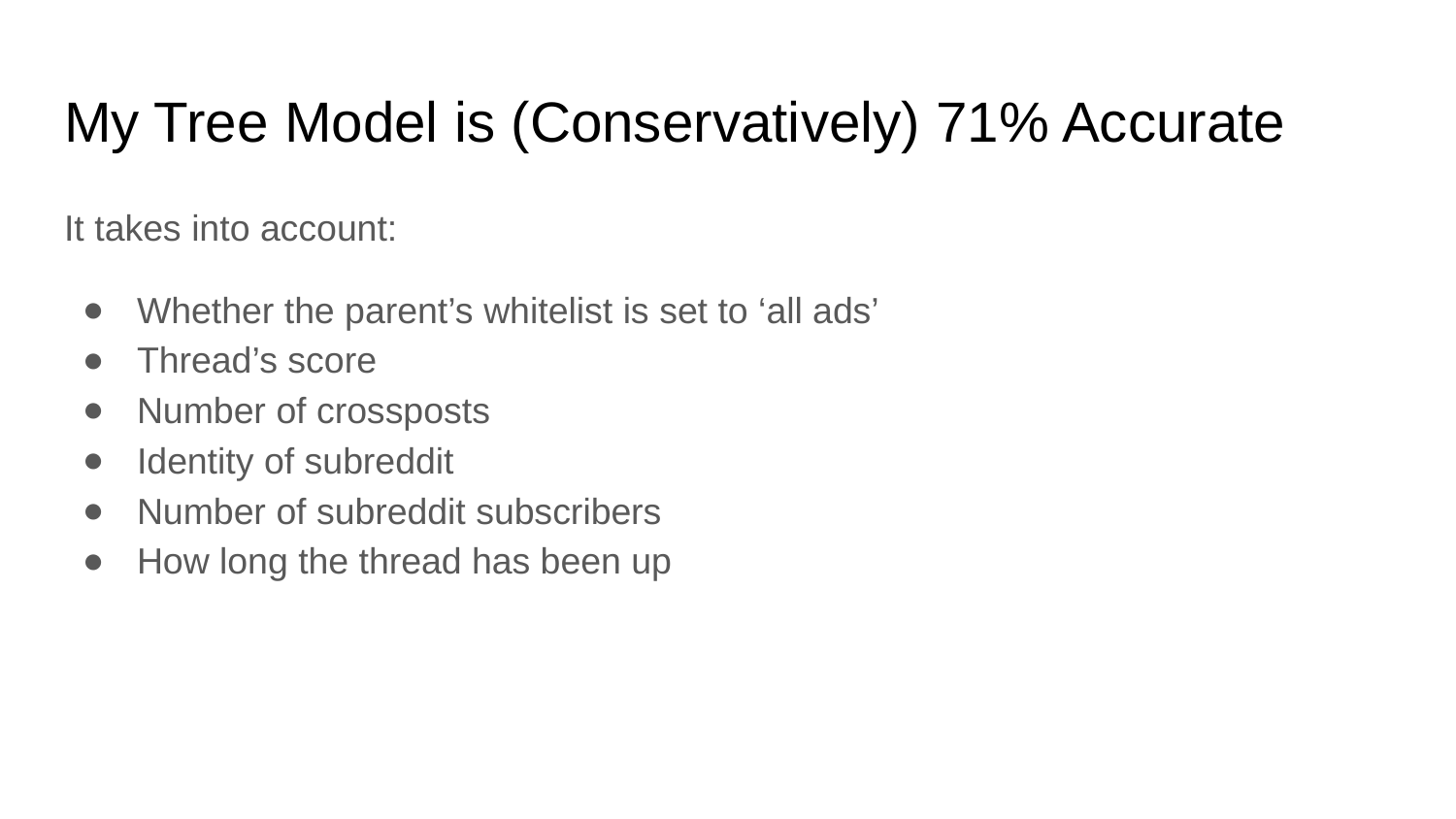

# My Tree Model is (Conservatively) 71% Accurate
It takes into account:
Whether the parent’s whitelist is set to ‘all ads’
Thread’s score
Number of crossposts
Identity of subreddit
Number of subreddit subscribers
How long the thread has been up